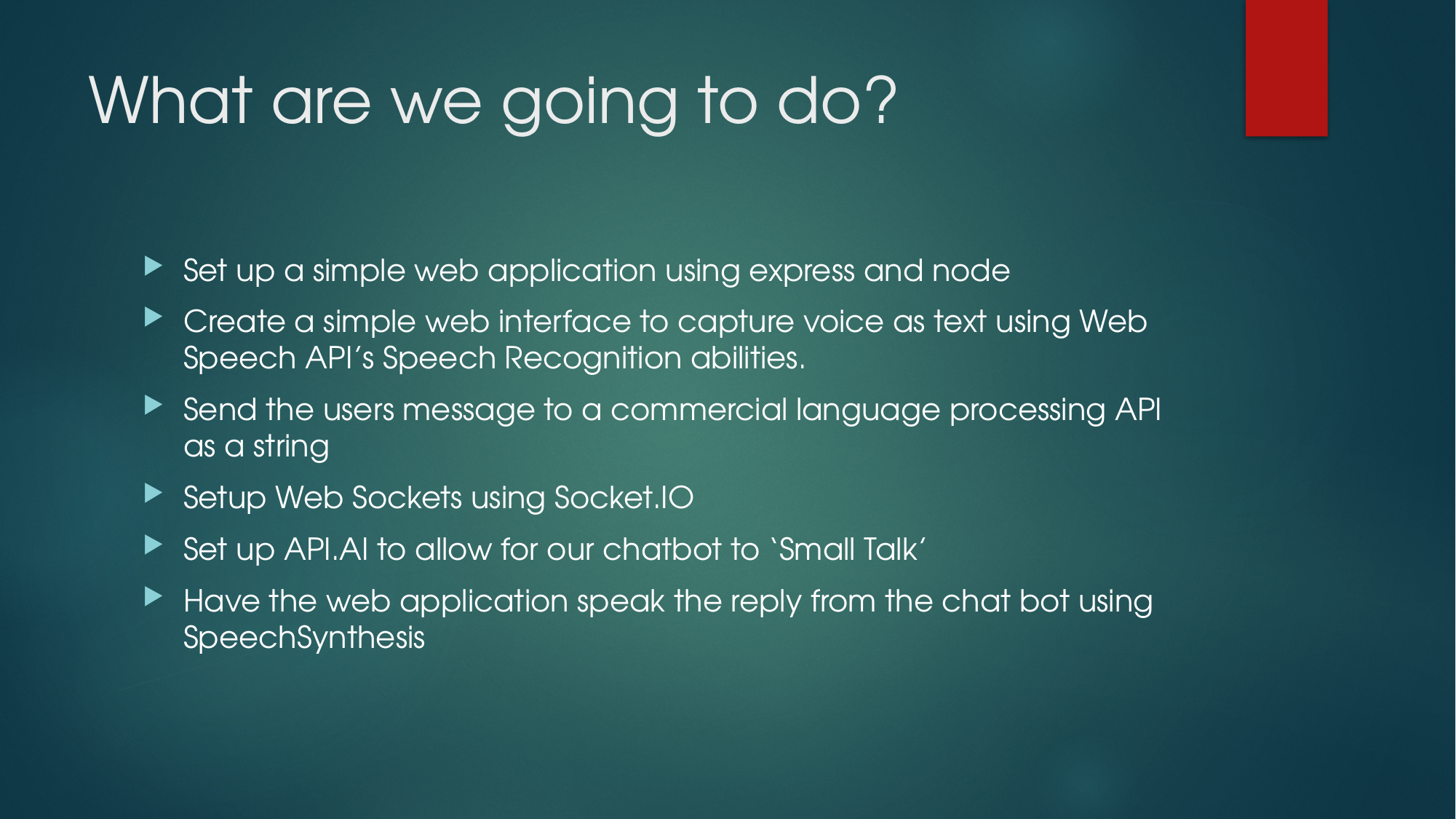

# What are we going to do?
Set up a simple web application using express and node
Create a simple web interface to capture voice as text using Web Speech API’s Speech Recognition abilities.
Send the users message to a commercial language processing API as a string
Setup Web Sockets using Socket.IO
Set up API.AI to allow for our chatbot to ‘Small Talk’
Have the web application speak the reply from the chat bot using SpeechSynthesis